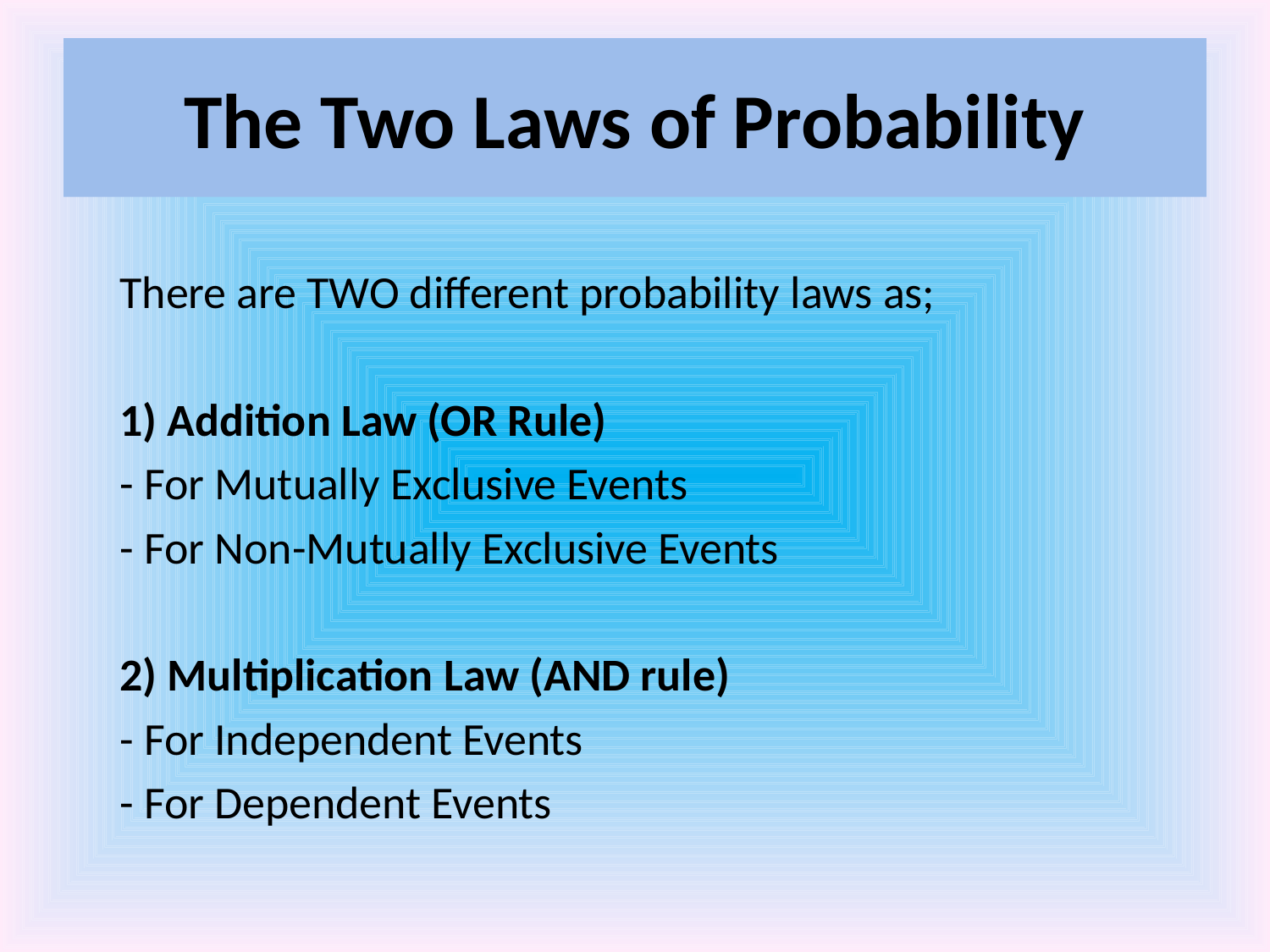

# The Two Laws of Probability

	There are TWO different probability laws as;

	1) Addition Law (OR Rule)
			- For Mutually Exclusive Events
			- For Non-Mutually Exclusive Events

	2) Multiplication Law (AND rule)
			- For Independent Events
			- For Dependent Events